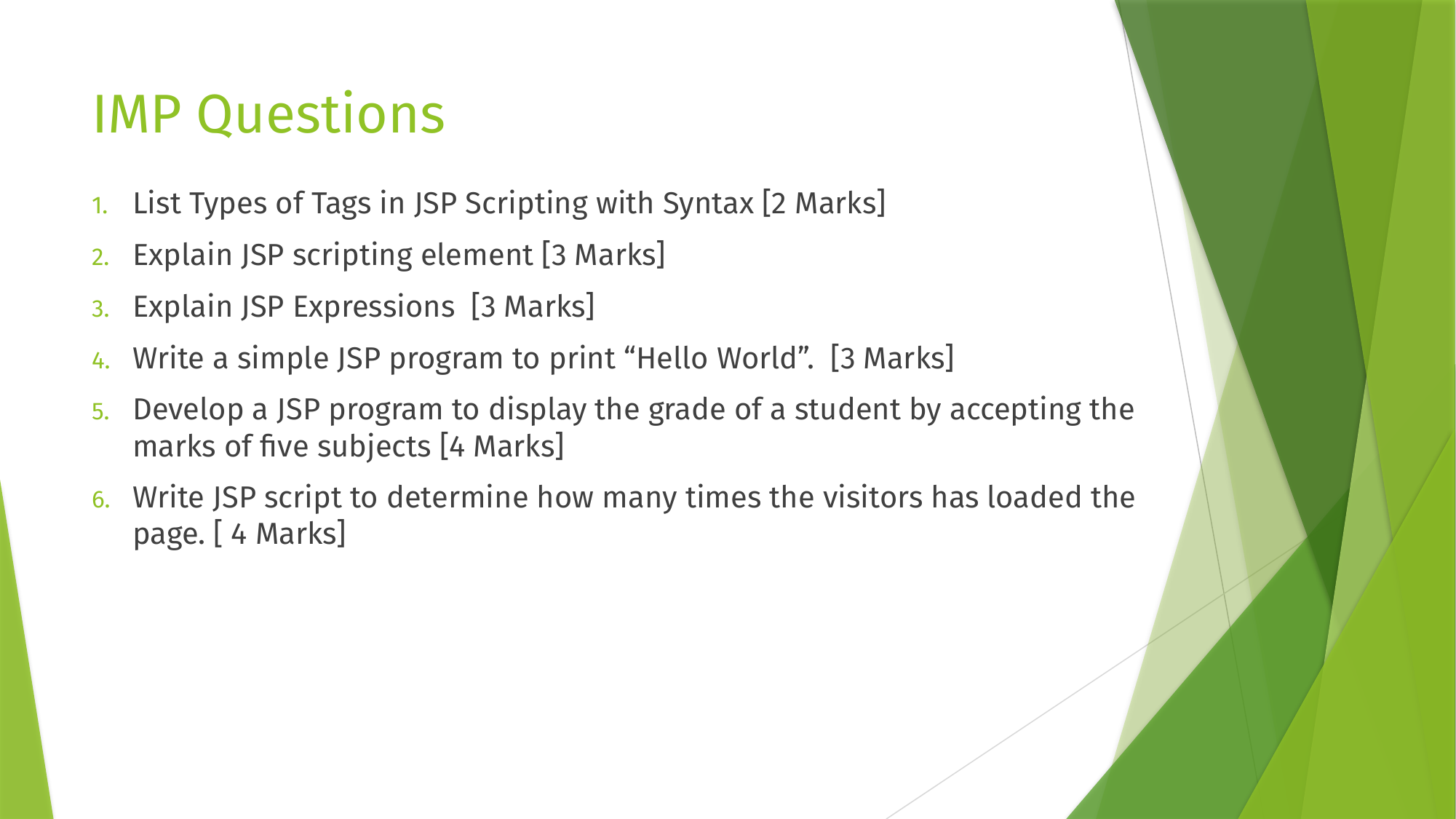

# IMP Questions
List Types of Tags in JSP Scripting with Syntax [2 Marks]
Explain JSP scripting element [3 Marks]
Explain JSP Expressions  [3 Marks]
Write a simple JSP program to print “Hello World”.  [3 Marks]
Develop a JSP program to display the grade of a student by accepting the marks of five subjects [4 Marks]
Write JSP script to determine how many times the visitors has loaded the page. [ 4 Marks]